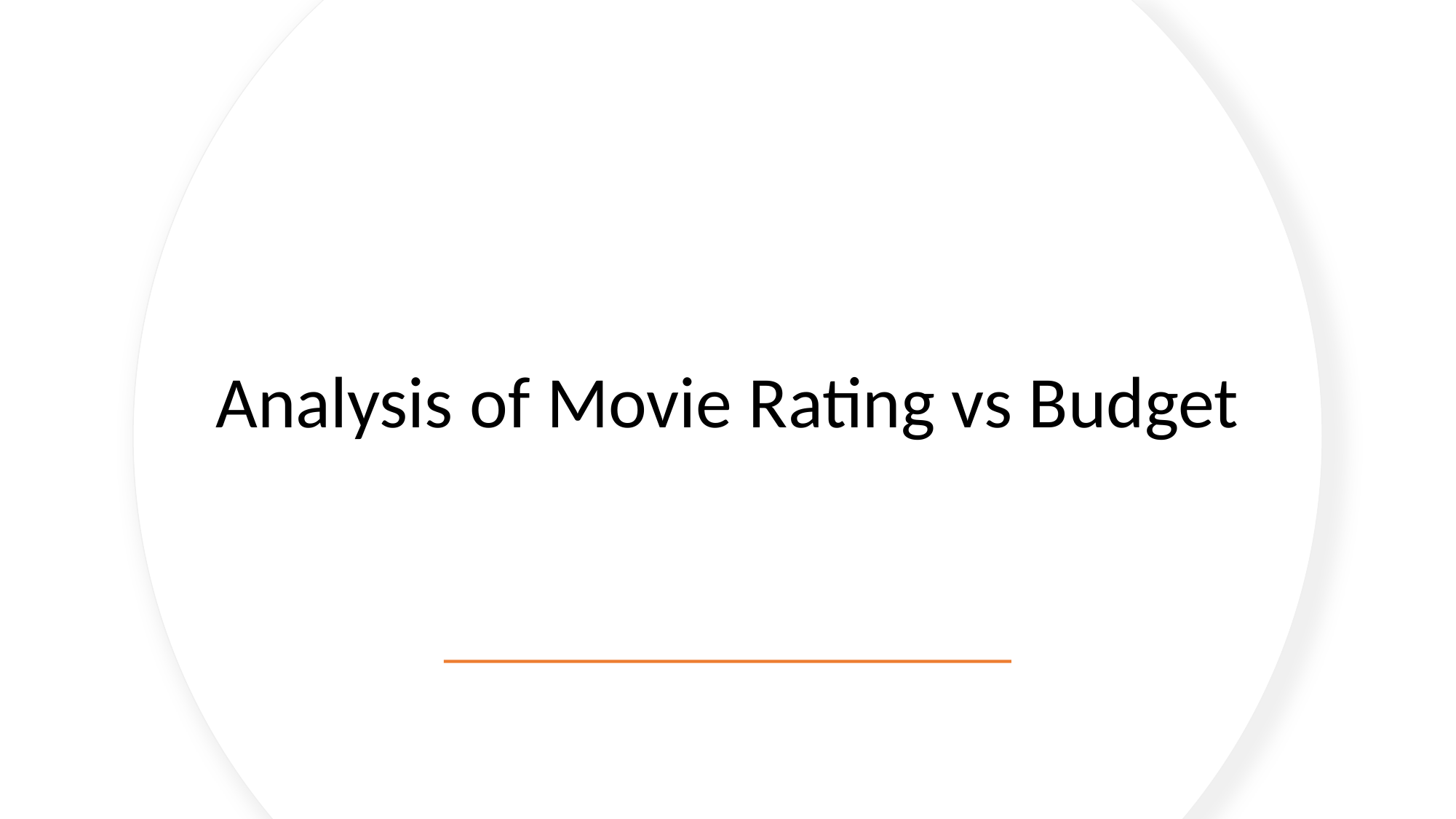

# Analysis of Movie Rating vs Budget